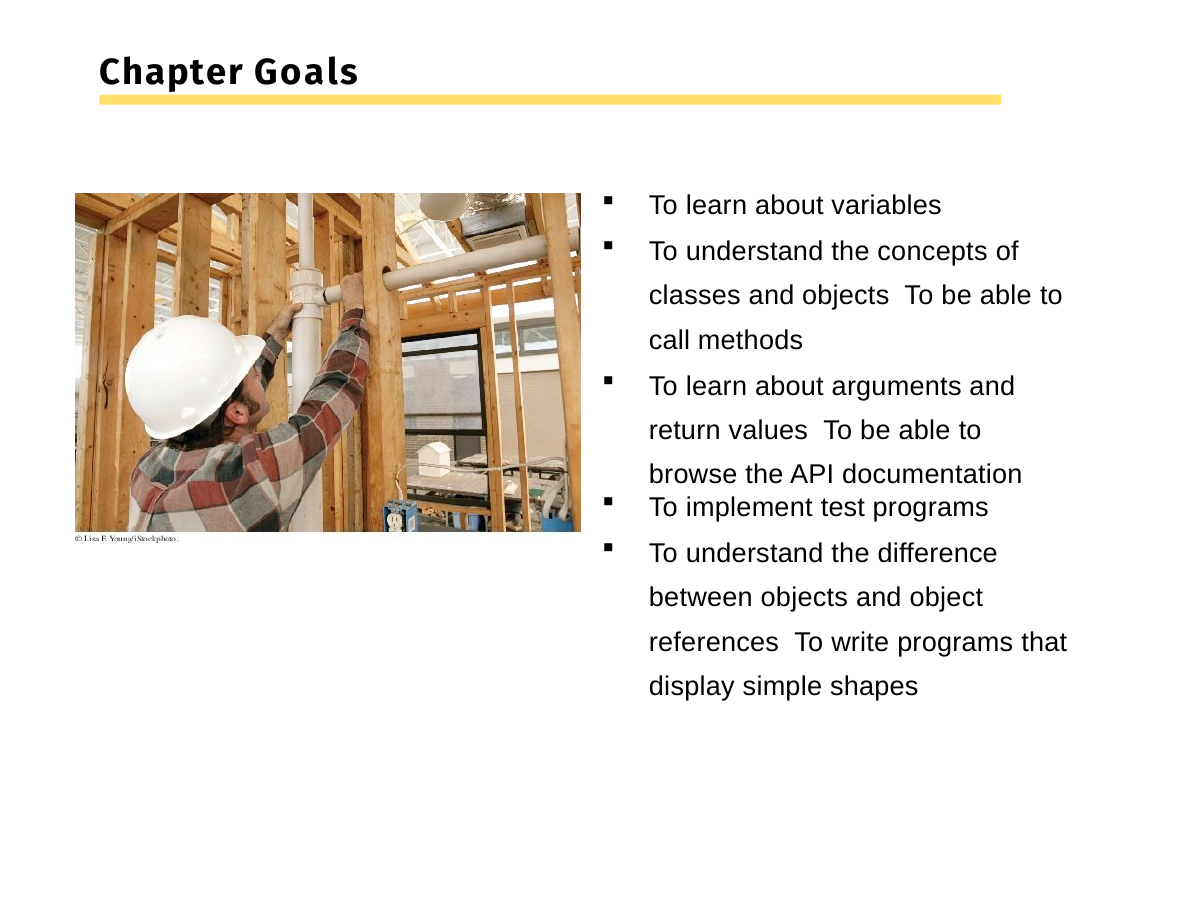

# Chapter Goals

To learn about variables
To understand the concepts of classes and objects  To be able to call methods
To learn about arguments and return values  To be able to browse the API documentation
To implement test programs
To understand the difference between objects and object references  To write programs that display simple shapes